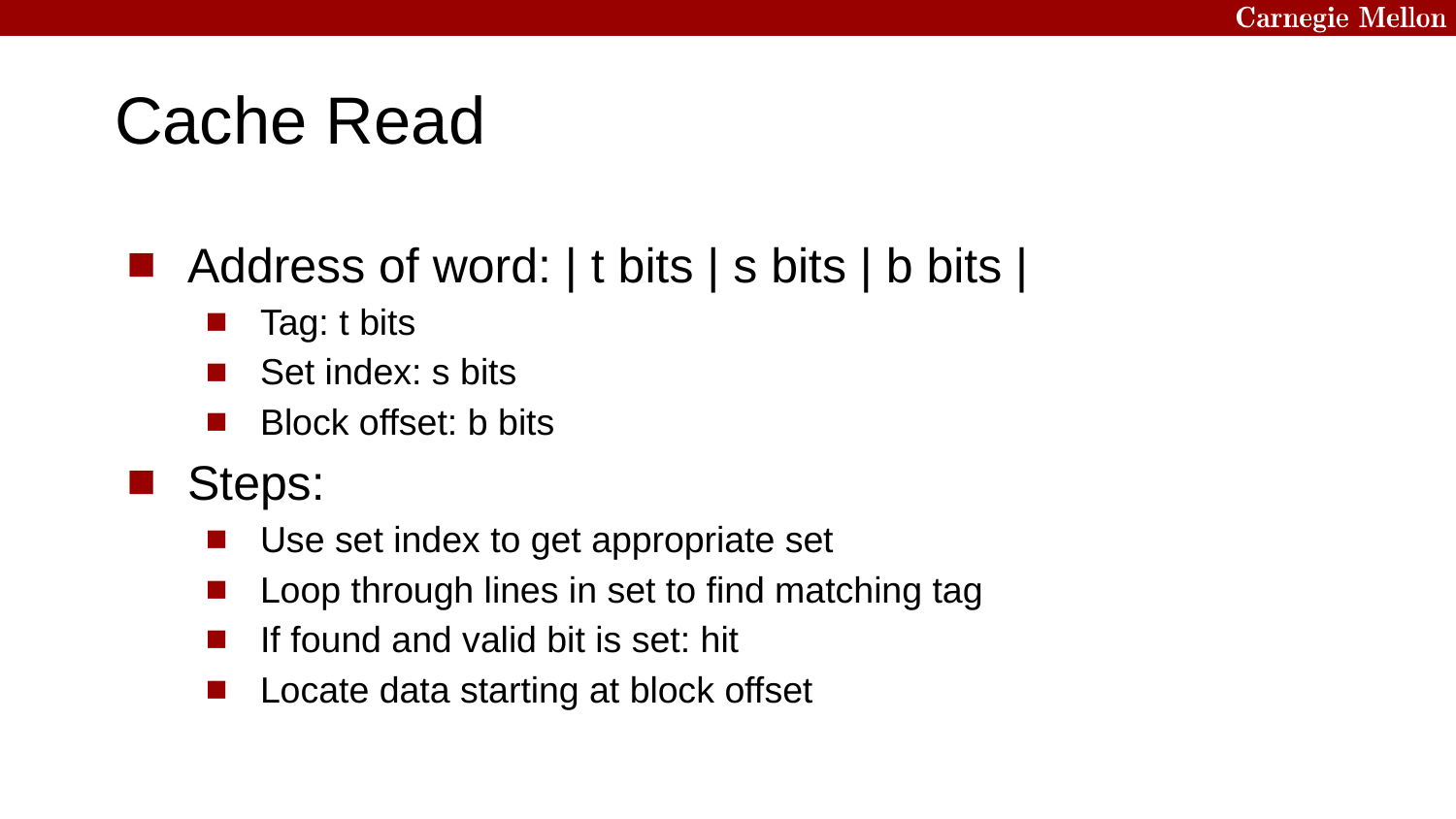

Cache Read
Address of word: | t bits | s bits | b bits |
Tag: t bits
Set index: s bits
Block offset: b bits
Steps:
Use set index to get appropriate set
Loop through lines in set to find matching tag
If found and valid bit is set: hit
Locate data starting at block offset